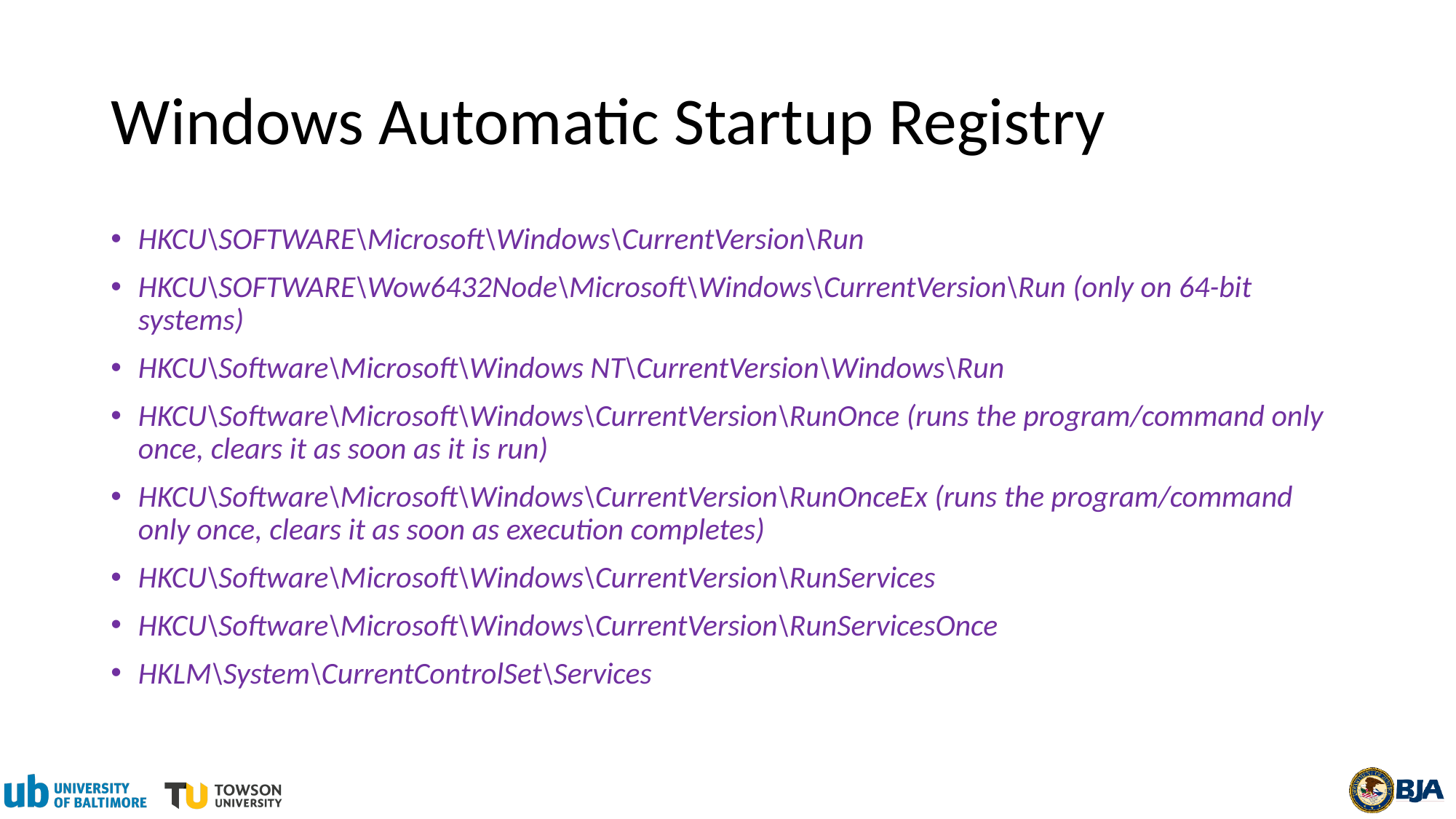

# Windows Automatic Startup Registry
HKCU\SOFTWARE\Microsoft\Windows\CurrentVersion\Run
HKCU\SOFTWARE\Wow6432Node\Microsoft\Windows\CurrentVersion\Run (only on 64-bit systems)
HKCU\Software\Microsoft\Windows NT\CurrentVersion\Windows\Run
HKCU\Software\Microsoft\Windows\CurrentVersion\RunOnce (runs the program/command only once, clears it as soon as it is run)
HKCU\Software\Microsoft\Windows\CurrentVersion\RunOnceEx (runs the program/command only once, clears it as soon as execution completes)
HKCU\Software\Microsoft\Windows\CurrentVersion\RunServices
HKCU\Software\Microsoft\Windows\CurrentVersion\RunServicesOnce
HKLM\System\CurrentControlSet\Services